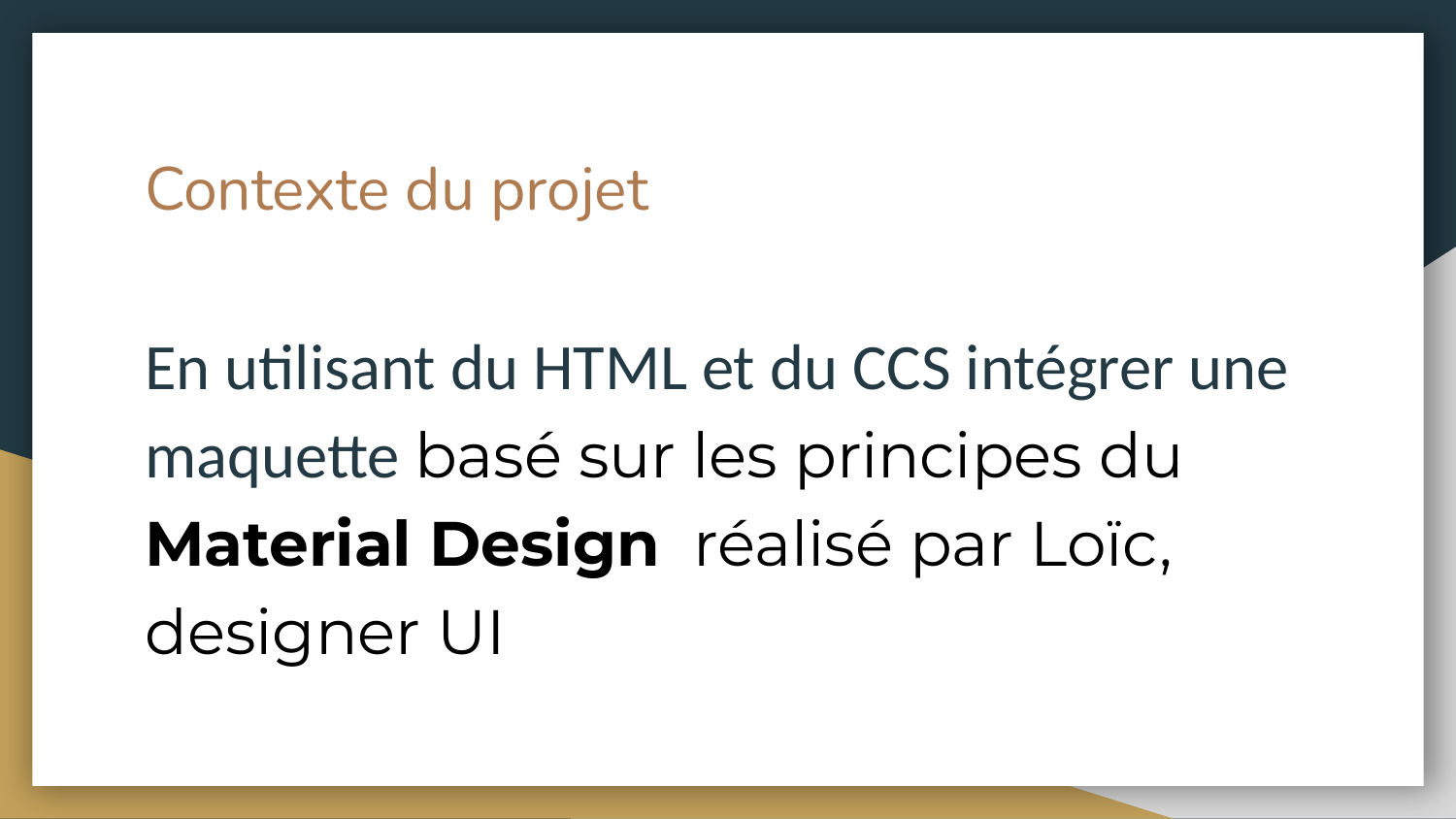

# Contexte du projet
En utilisant du HTML et du CCS intégrer une maquette basé sur les principes du Material Design  réalisé par Loïc, designer UI